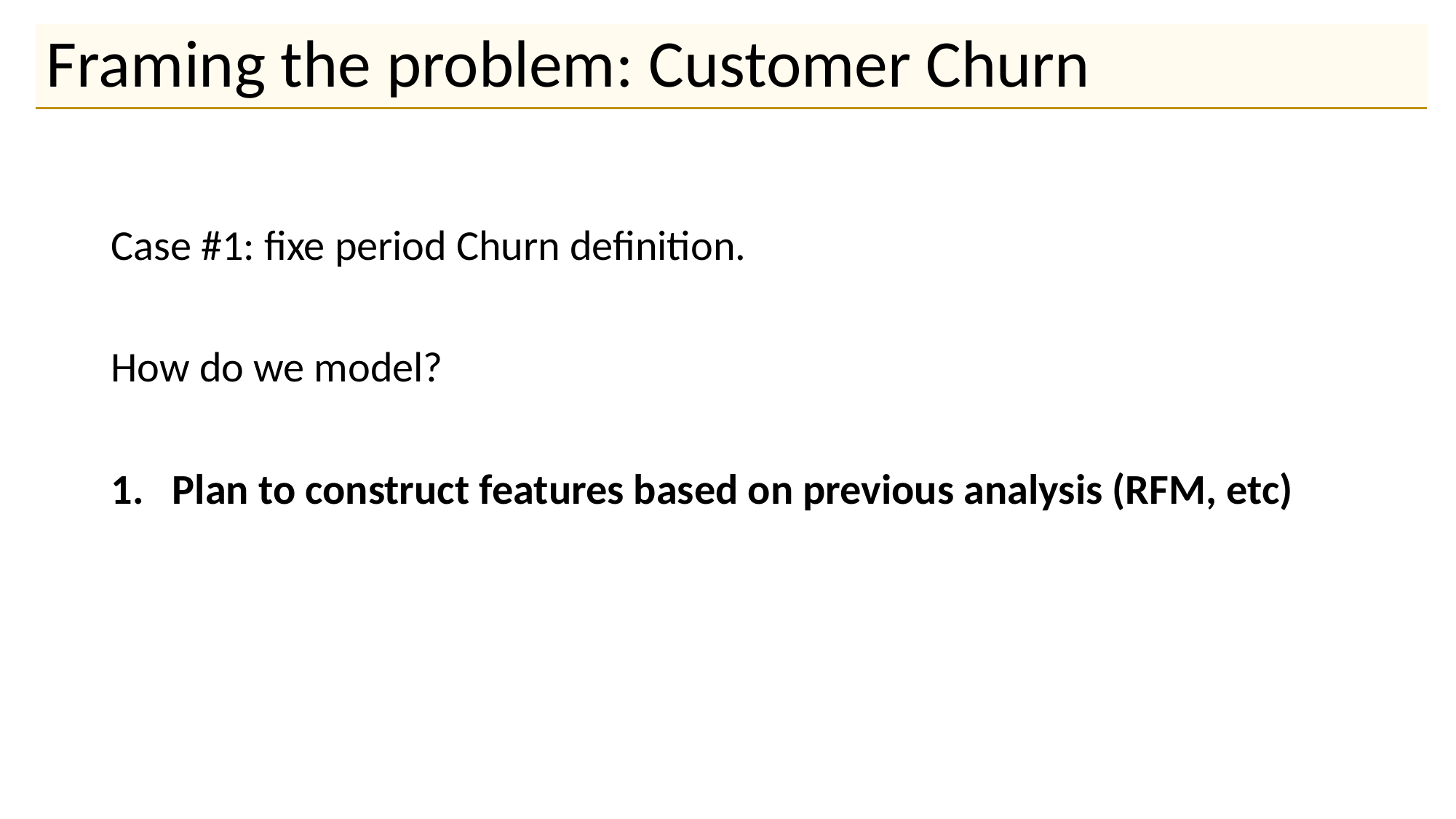

# Framing the problem: Customer Churn
Case #1: fixe period Churn definition.

How do we model?

Plan to construct features based on previous analysis (RFM, etc)